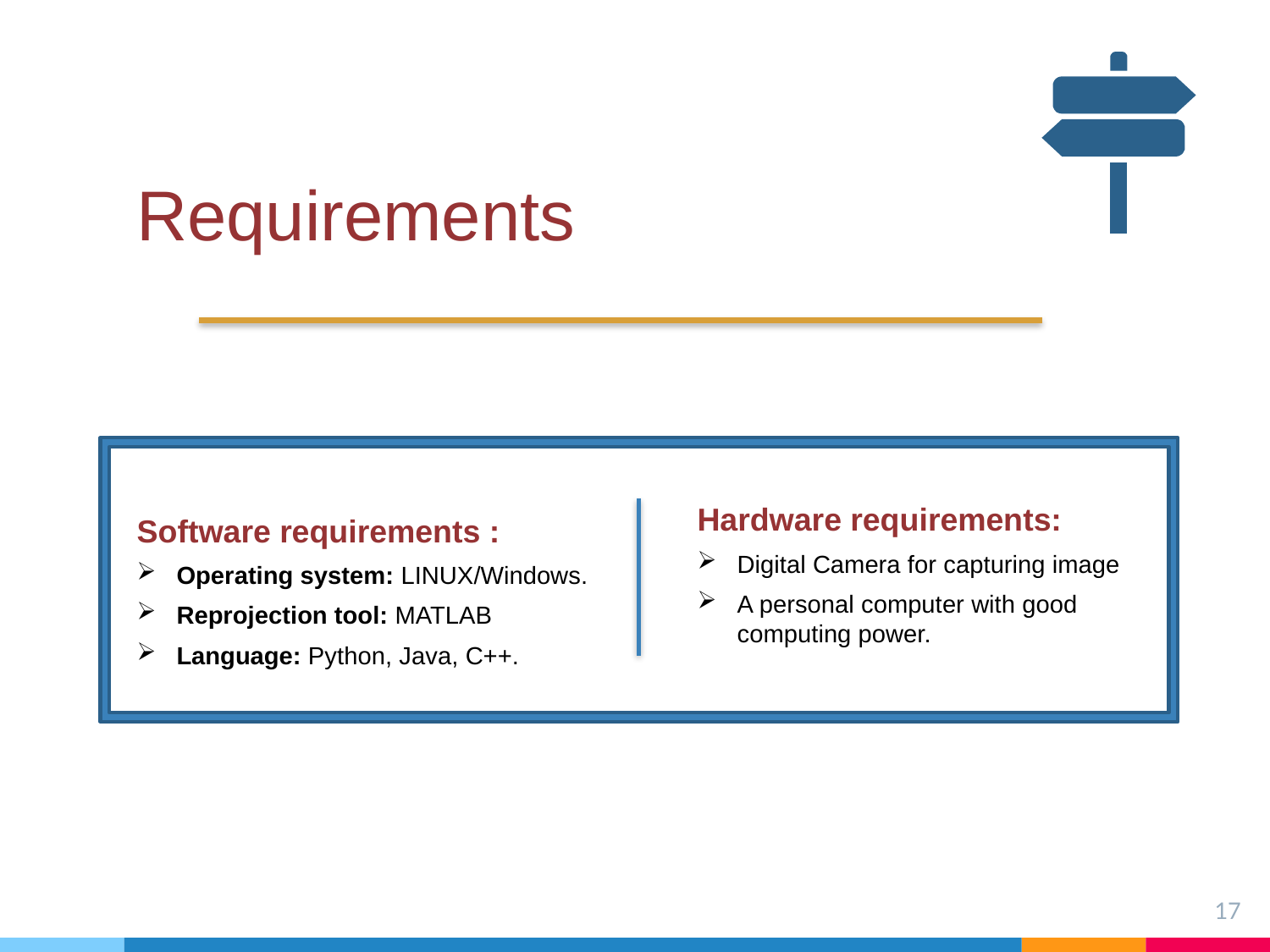

# Requirements

Hardware requirements:
Digital Camera for capturing image
A personal computer with good computing power.
Software requirements :
Operating system: LINUX/Windows.
Reprojection tool: MATLAB
Language: Python, Java, C++.

17